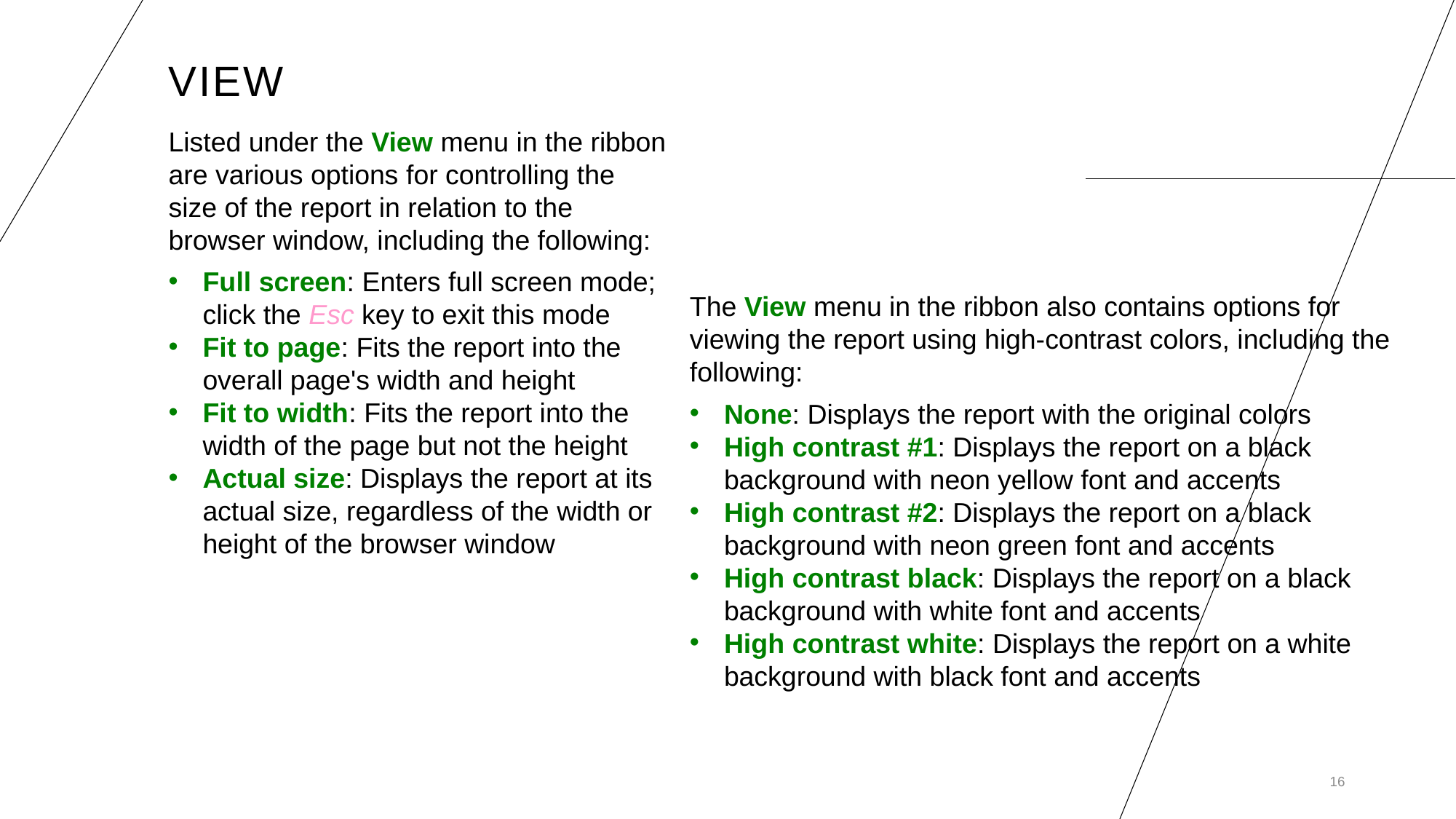

# View
Listed under the View menu in the ribbon are various options for controlling the size of the report in relation to the browser window, including the following:
Full screen: Enters full screen mode; click the Esc key to exit this mode
Fit to page: Fits the report into the overall page's width and height
Fit to width: Fits the report into the width of the page but not the height
Actual size: Displays the report at its actual size, regardless of the width or height of the browser window
The View menu in the ribbon also contains options for viewing the report using high-contrast colors, including the following:
None: Displays the report with the original colors
High contrast #1: Displays the report on a black background with neon yellow font and accents
High contrast #2: Displays the report on a black background with neon green font and accents
High contrast black: Displays the report on a black background with white font and accents
High contrast white: Displays the report on a white background with black font and accents
16